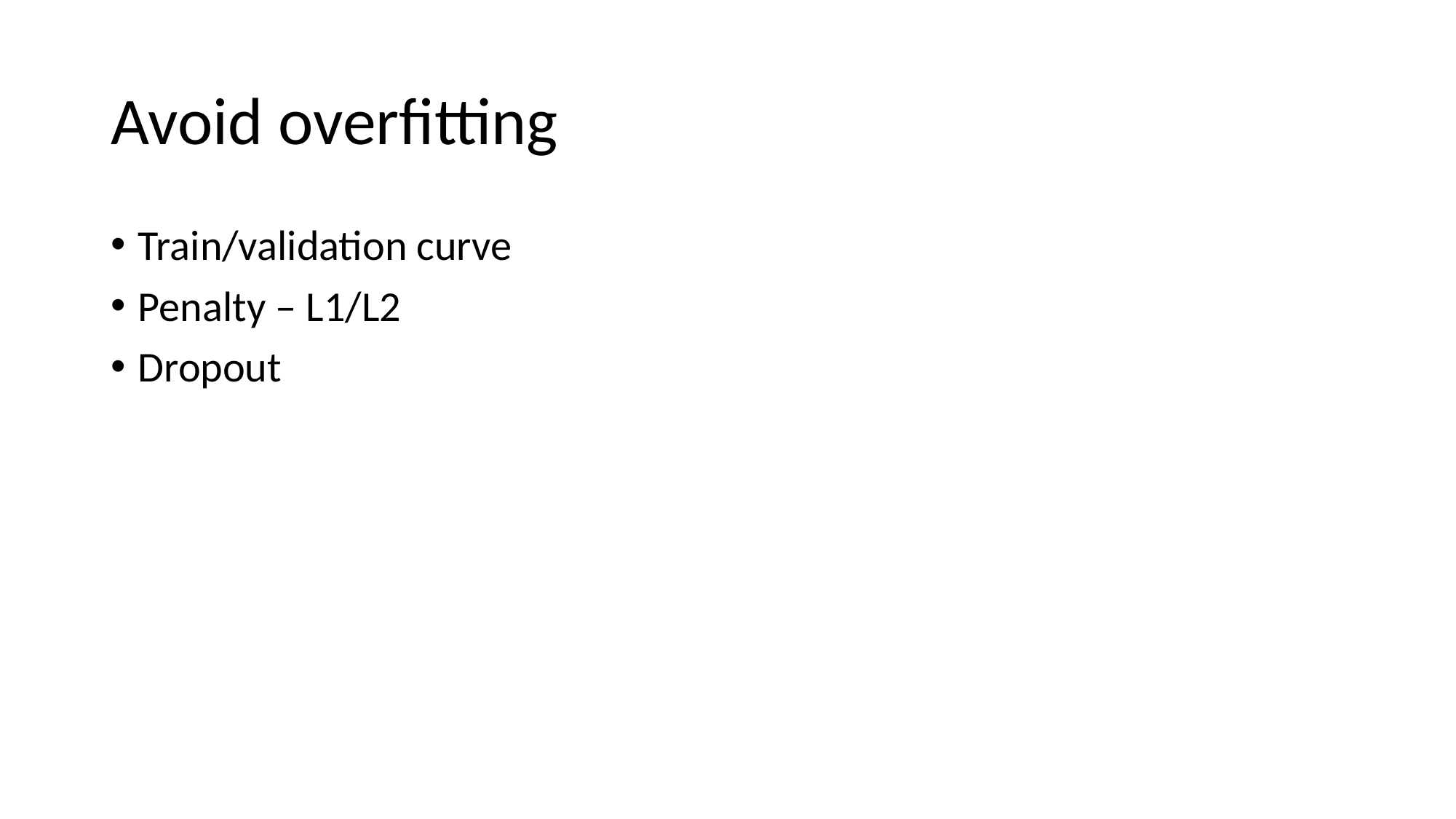

# Avoid overfitting
Train/validation curve
Penalty – L1/L2
Dropout